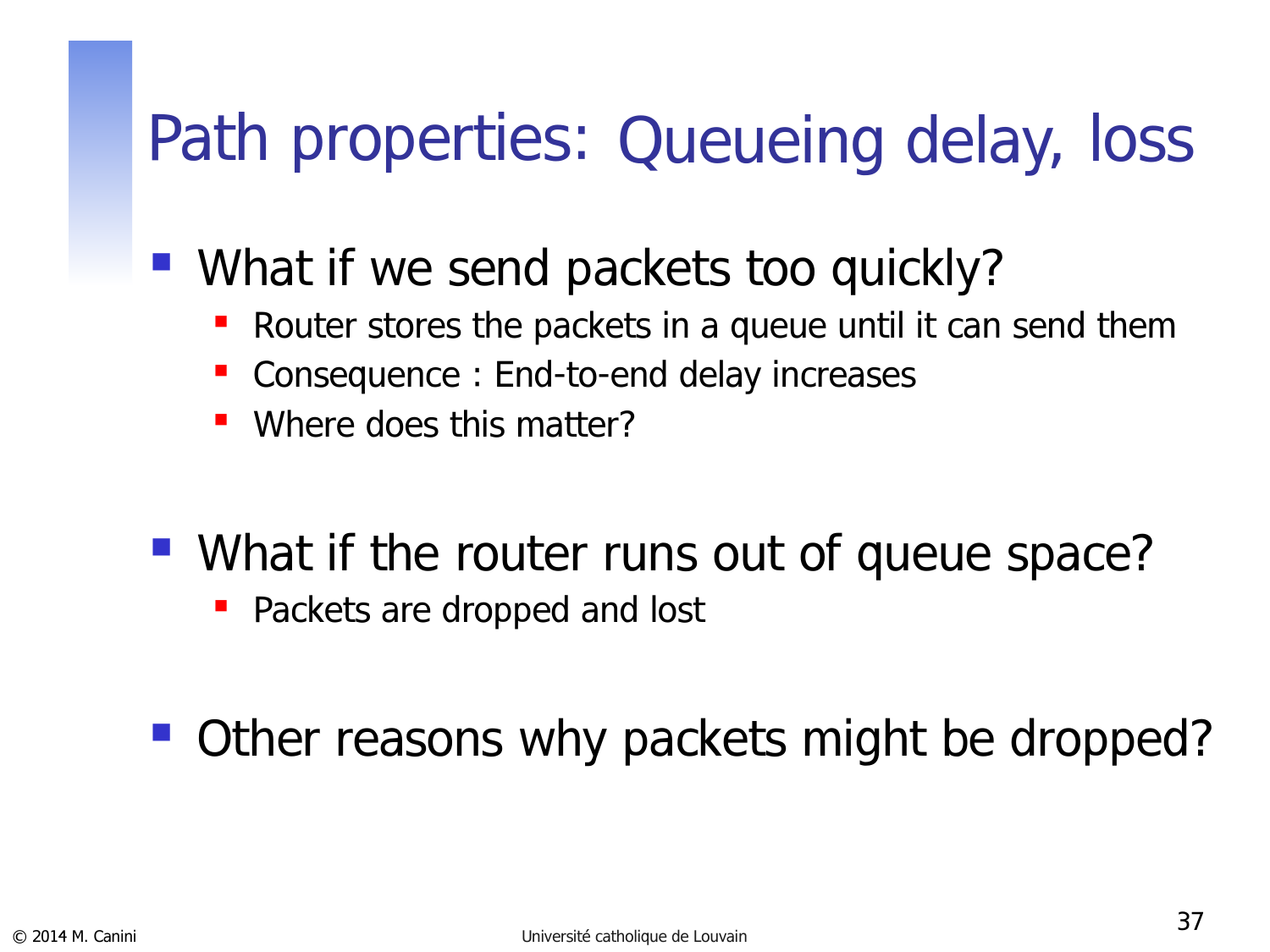

# Path properties:
, loss
Queueing delay
What if we send packets too quickly?
Router stores the packets in a queue until it can send them
Consequence : End-to-end delay increases
Where does this matter?

What if the router runs out of queue space?
Packets are dropped and lost

Other reasons why packets might be dropped?
37
Université catholique de Louvain